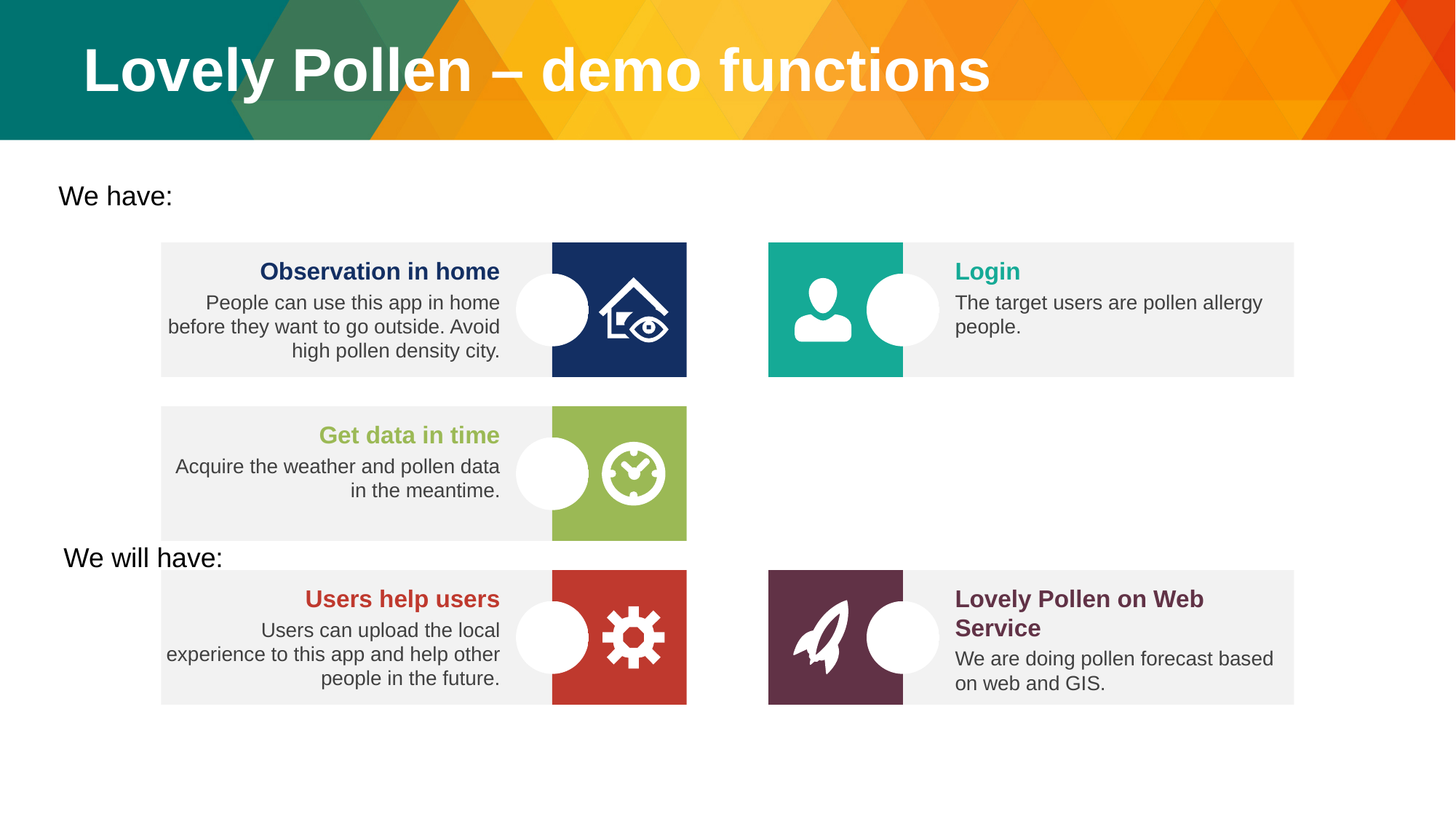

Lovely Pollen – demo functions
We have:

Observation in home
People can use this app in home before they want to go outside. Avoid high pollen density city.
Login
The target users are pollen allergy people.

Get data in time
Acquire the weather and pollen data in the meantime.

We will have:

Users help users
Users can upload the local experience to this app and help other people in the future.
Lovely Pollen on Web Service
We are doing pollen forecast based on web and GIS.